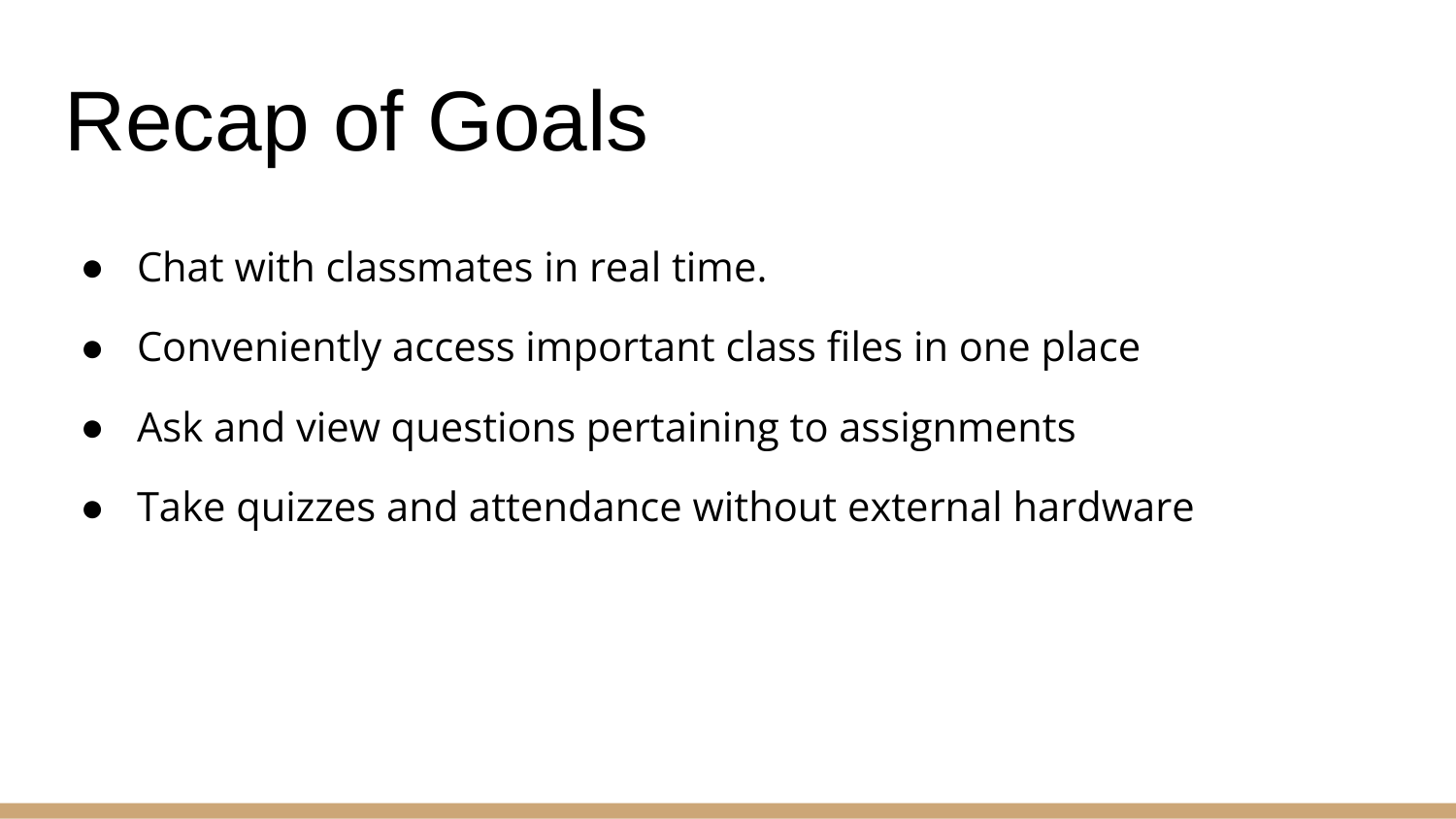

# Recap of Goals
Chat with classmates in real time.
Conveniently access important class files in one place
Ask and view questions pertaining to assignments
Take quizzes and attendance without external hardware